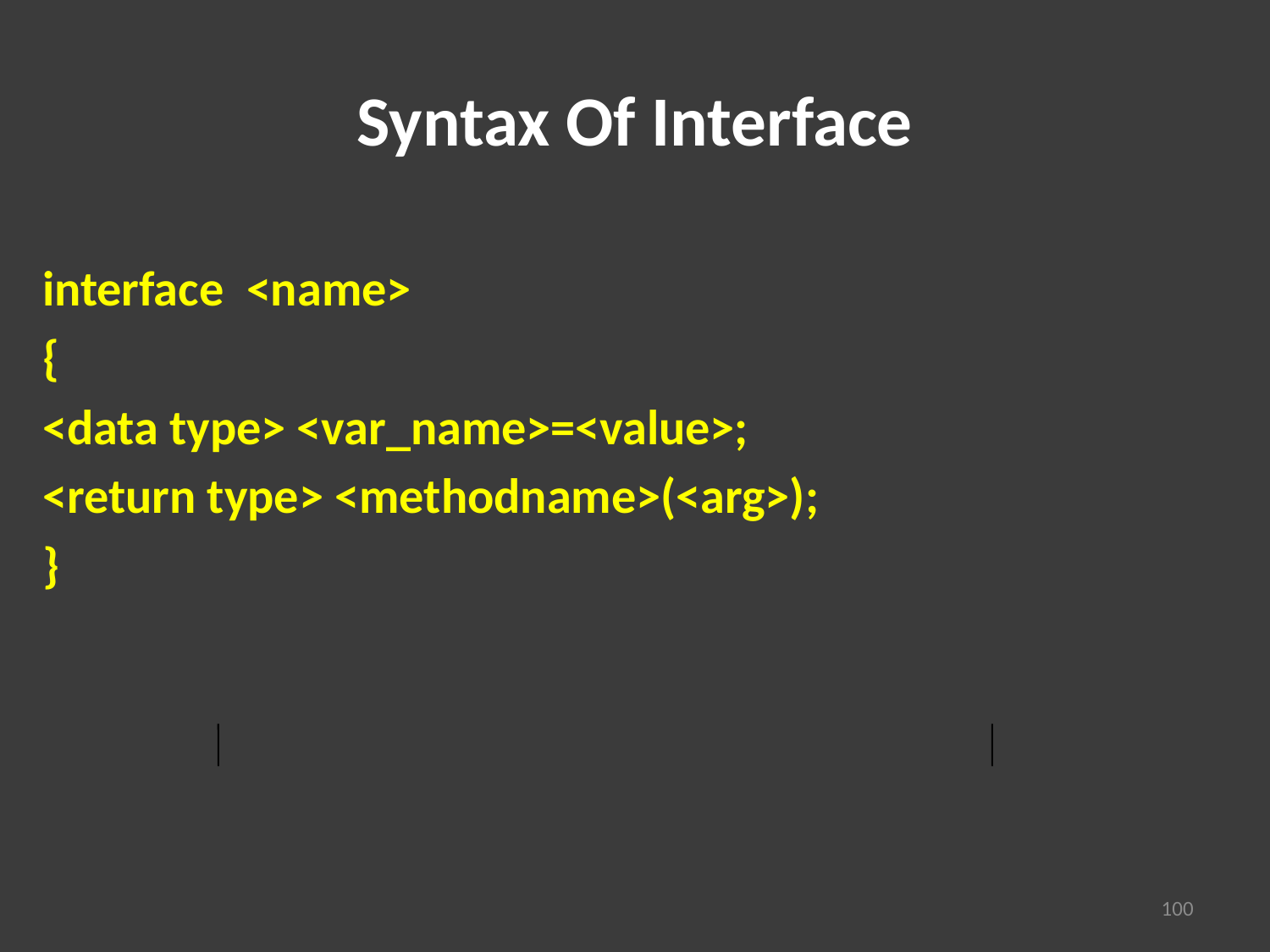

# Syntax Of Interface

interface  <name>
{
<data type> <var_name>=<value>;
<return type> <methodname>(<arg>);
}

100